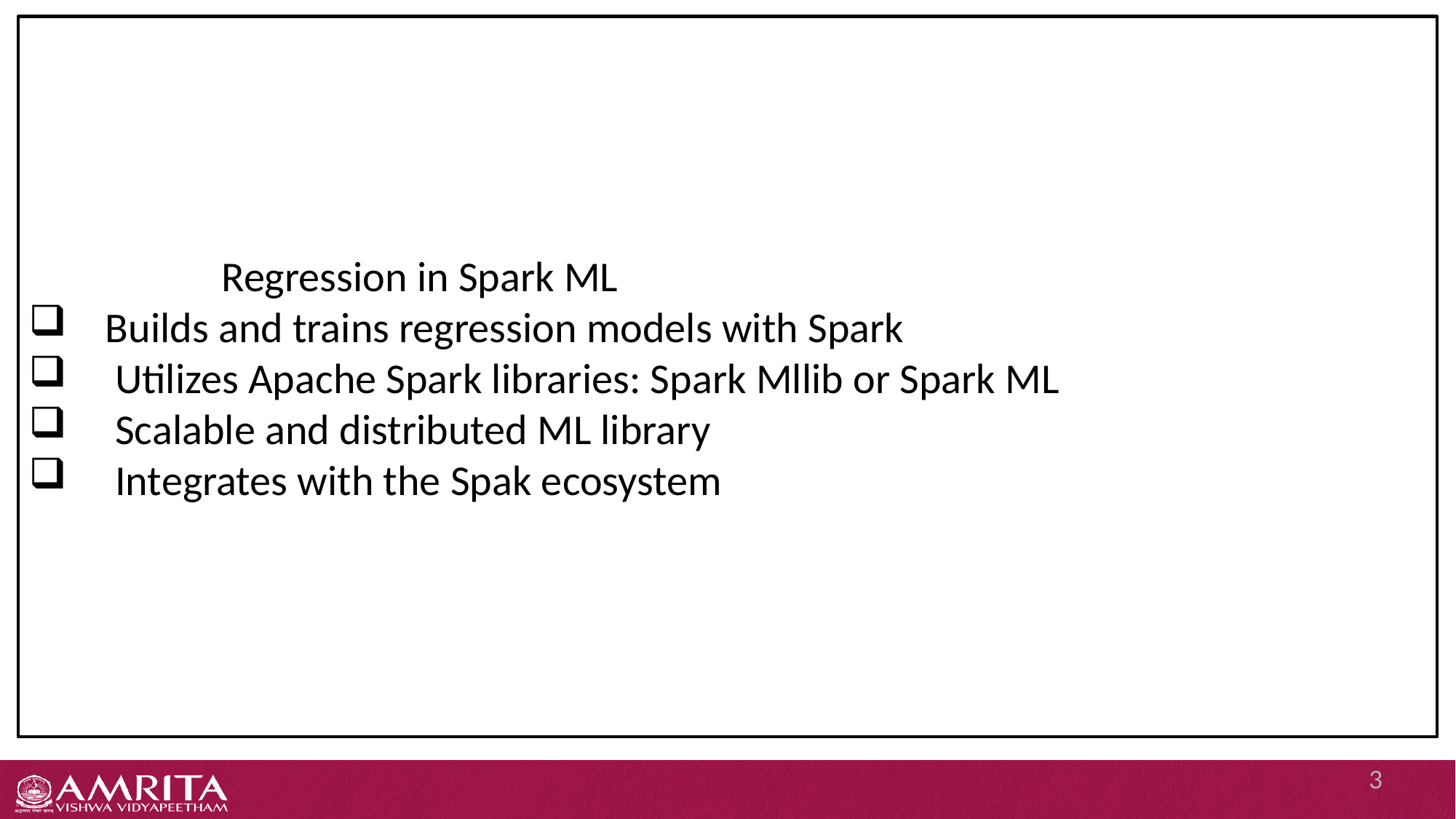

Regression in Spark ML
    Builds and trains regression models with Spark
     Utilizes Apache Spark libraries: Spark Mllib or Spark ML
     Scalable and distributed ML library
     Integrates with the Spak ecosystem
3